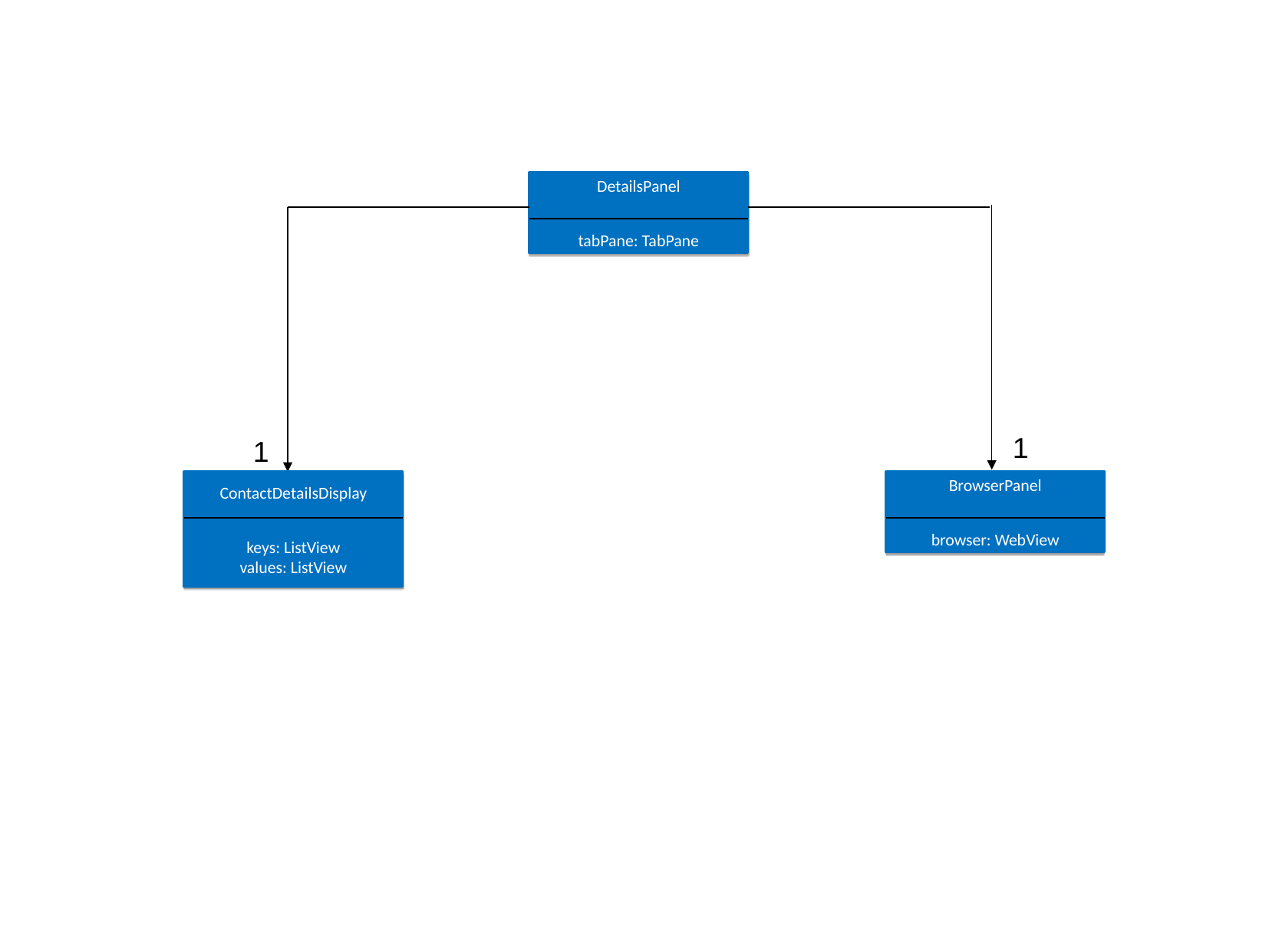

DetailsPanel

tabPane: TabPane
1
1
ContactDetailsDisplay

keys: ListView
values: ListView
BrowserPanel

browser: WebView